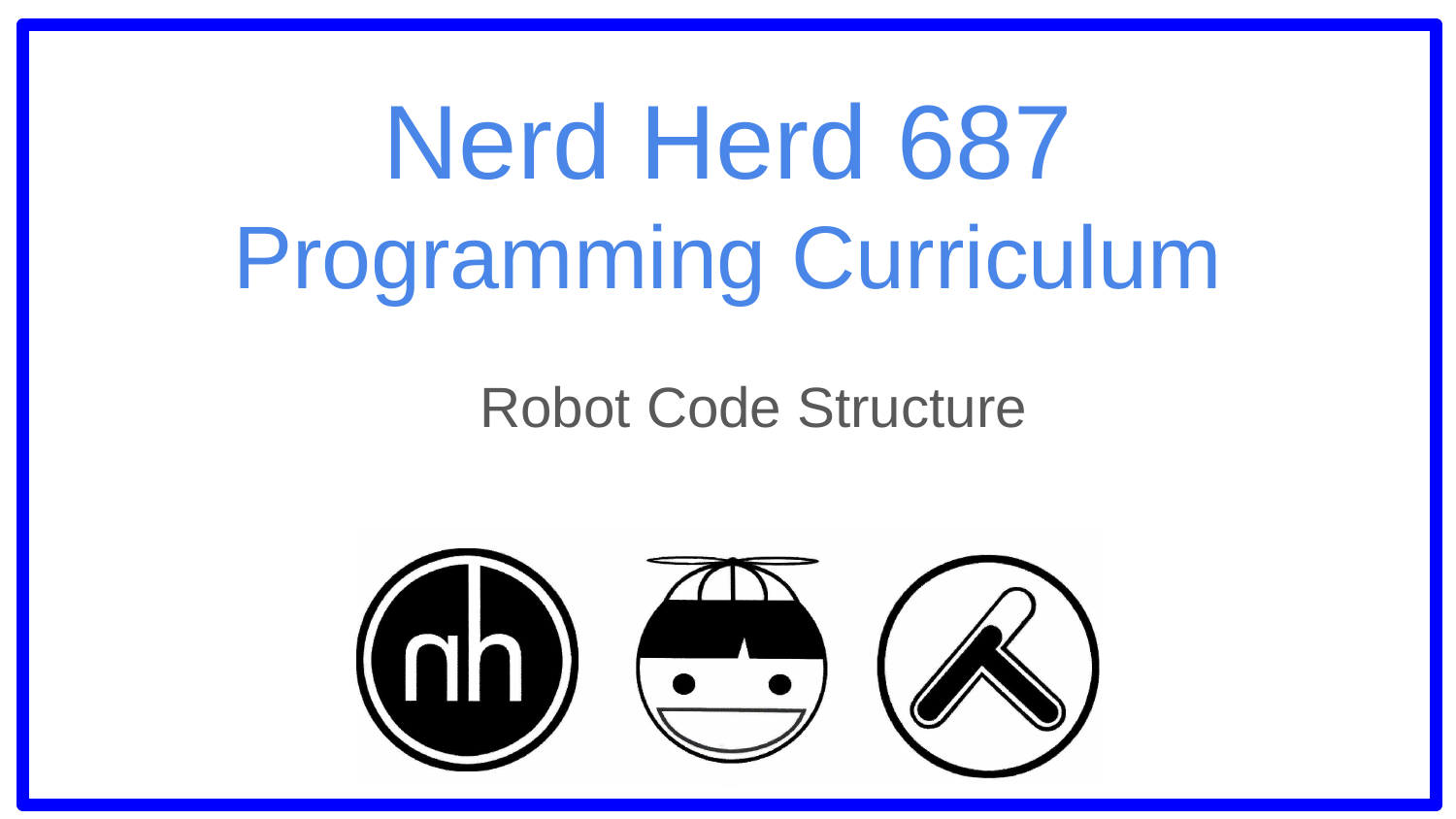

# Nerd Herd 687
Programming Curriculum
Robot Code Structure